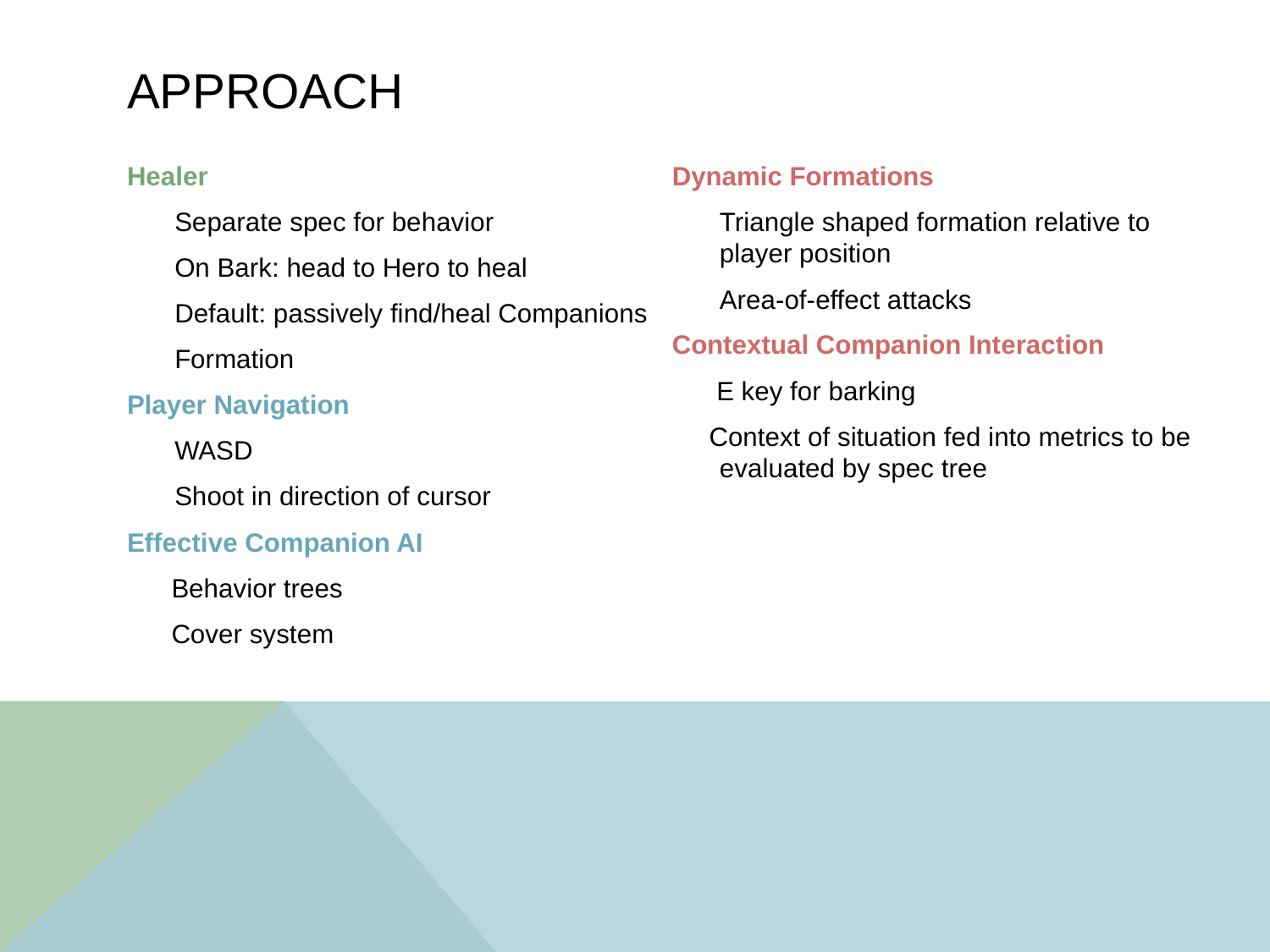

# Approach
Healer
	Separate spec for behavior
	On Bark: head to Hero to heal
	Default: passively find/heal Companions
	Formation
Player Navigation
	WASD
	Shoot in direction of cursor
Effective Companion AI
      Behavior trees
      Cover system

Dynamic Formations
	Triangle shaped formation relative to player position
	Area-of-effect attacks
Contextual Companion Interaction
      E key for barking
     Context of situation fed into metrics to be evaluated by spec tree